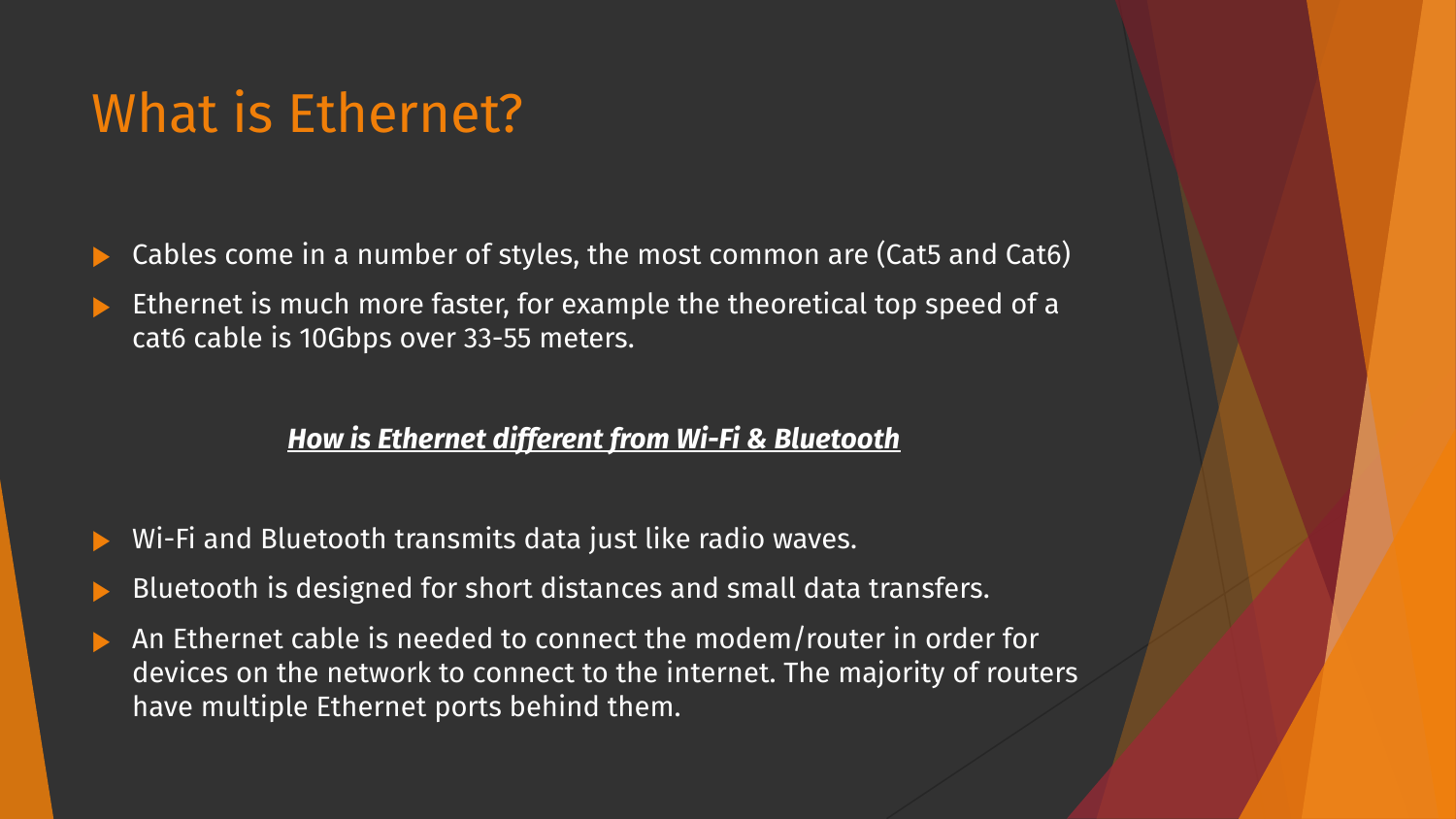

# What is Ethernet?
Cables come in a number of styles, the most common are (Cat5 and Cat6)
Ethernet is much more faster, for example the theoretical top speed of a cat6 cable is 10Gbps over 33-55 meters.

How is Ethernet different from Wi-Fi & Bluetooth

Wi-Fi and Bluetooth transmits data just like radio waves.
Bluetooth is designed for short distances and small data transfers.
An Ethernet cable is needed to connect the modem/router in order for devices on the network to connect to the internet. The majority of routers have multiple Ethernet ports behind them.